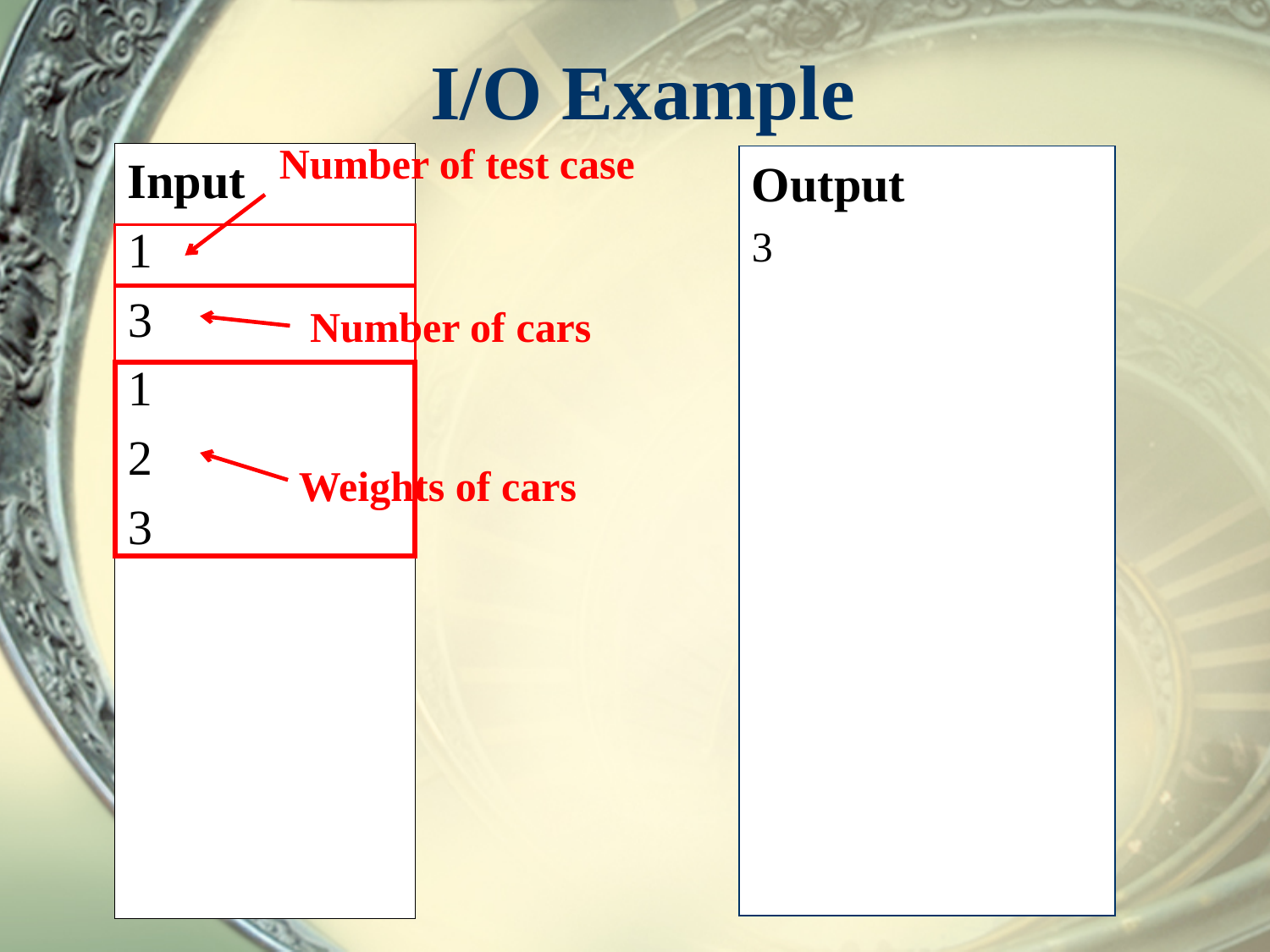

# I/O Example
Number of test case
Input
1
3
1
2
3
Output
3

Number of cars

Weights of cars